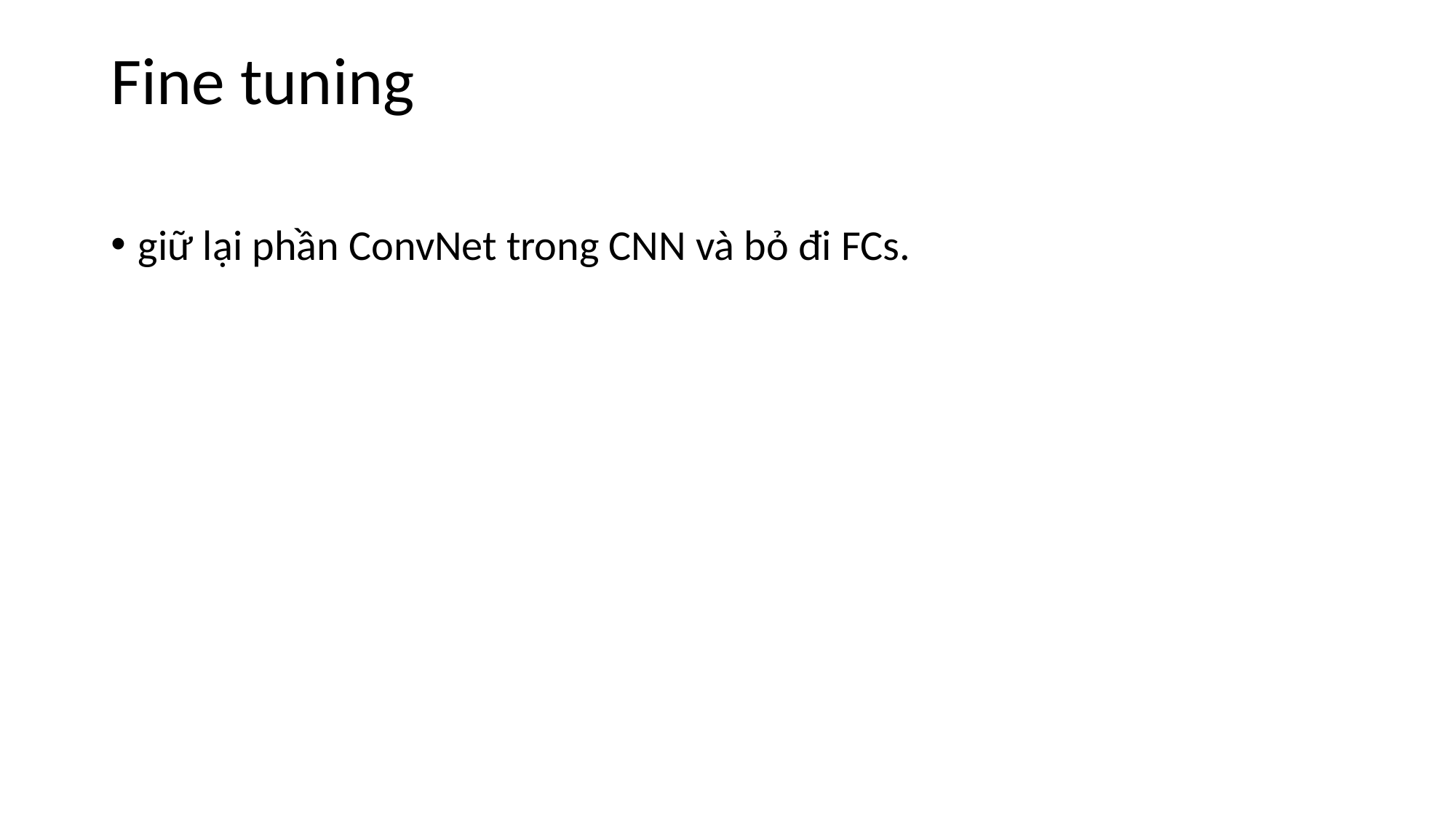

# Fine tuning
giữ lại phần ConvNet trong CNN và bỏ đi FCs.